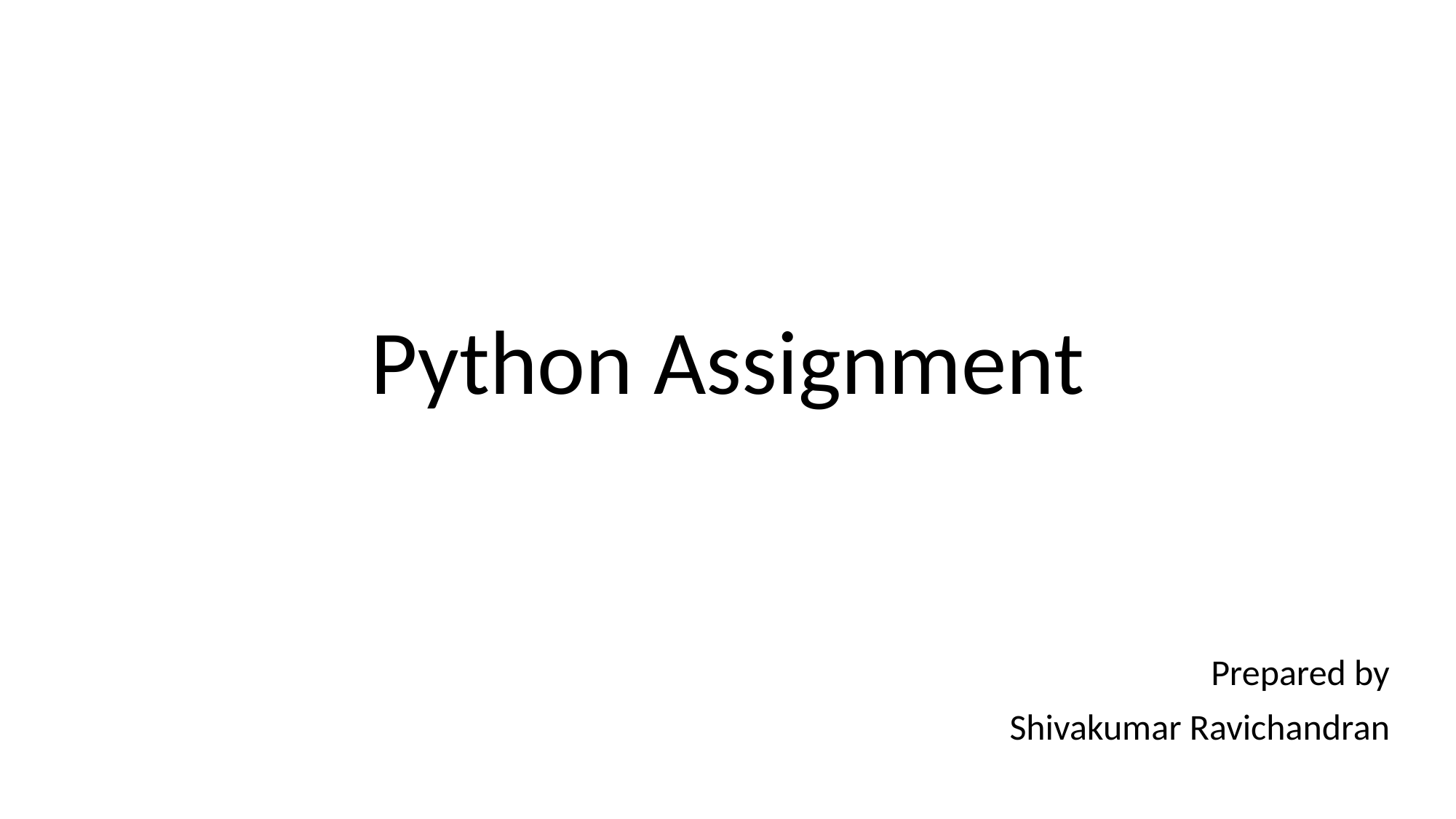

# Python Assignment
Prepared by
Shivakumar Ravichandran